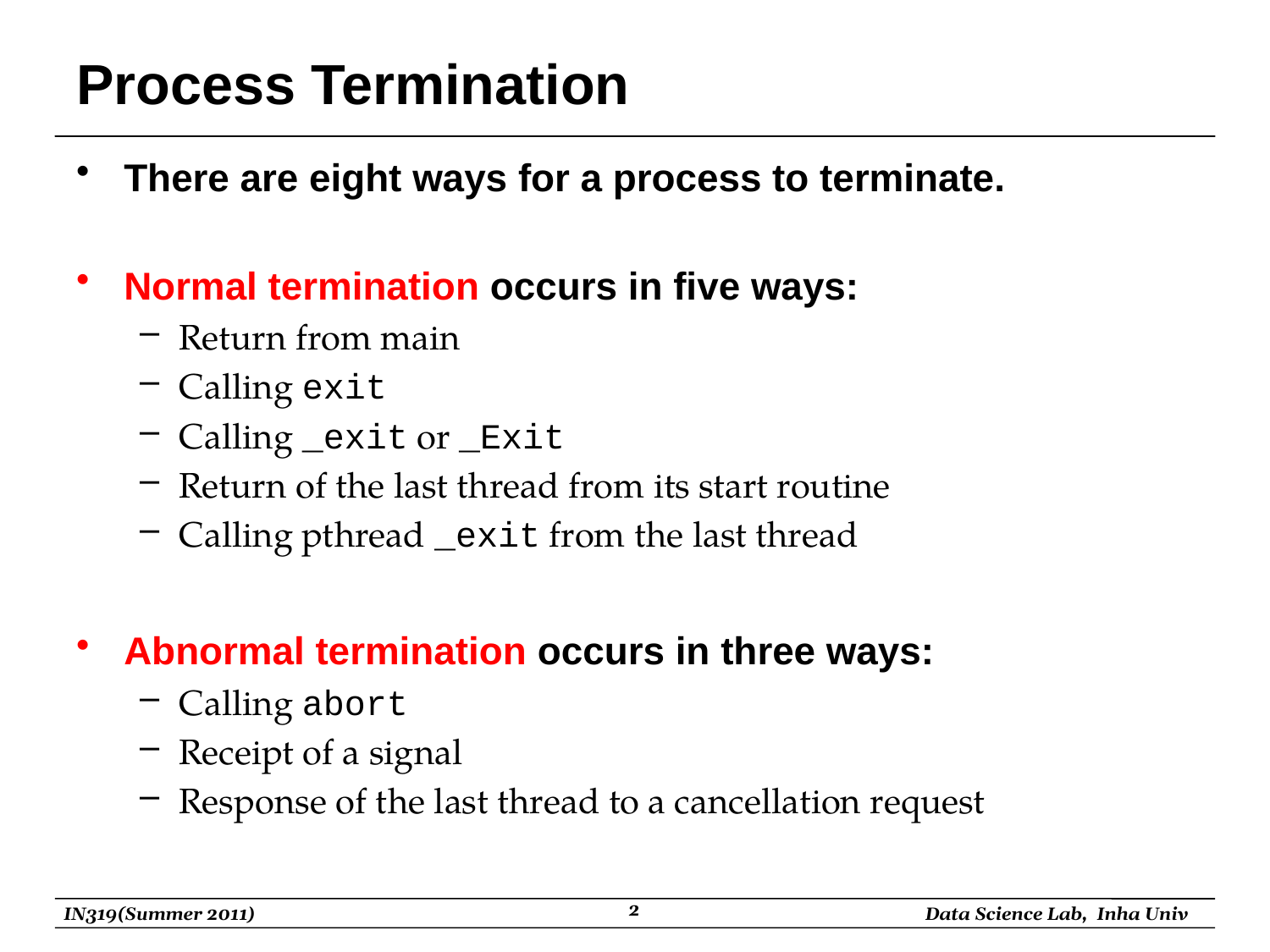

# Process Termination
There are eight ways for a process to terminate.

Normal termination occurs in five ways:
Return from main
Calling exit
Calling _exit or _Exit
Return of the last thread from its start routine
Calling pthread _exit from the last thread

Abnormal termination occurs in three ways:
Calling abort
Receipt of a signal
Response of the last thread to a cancellation request
2